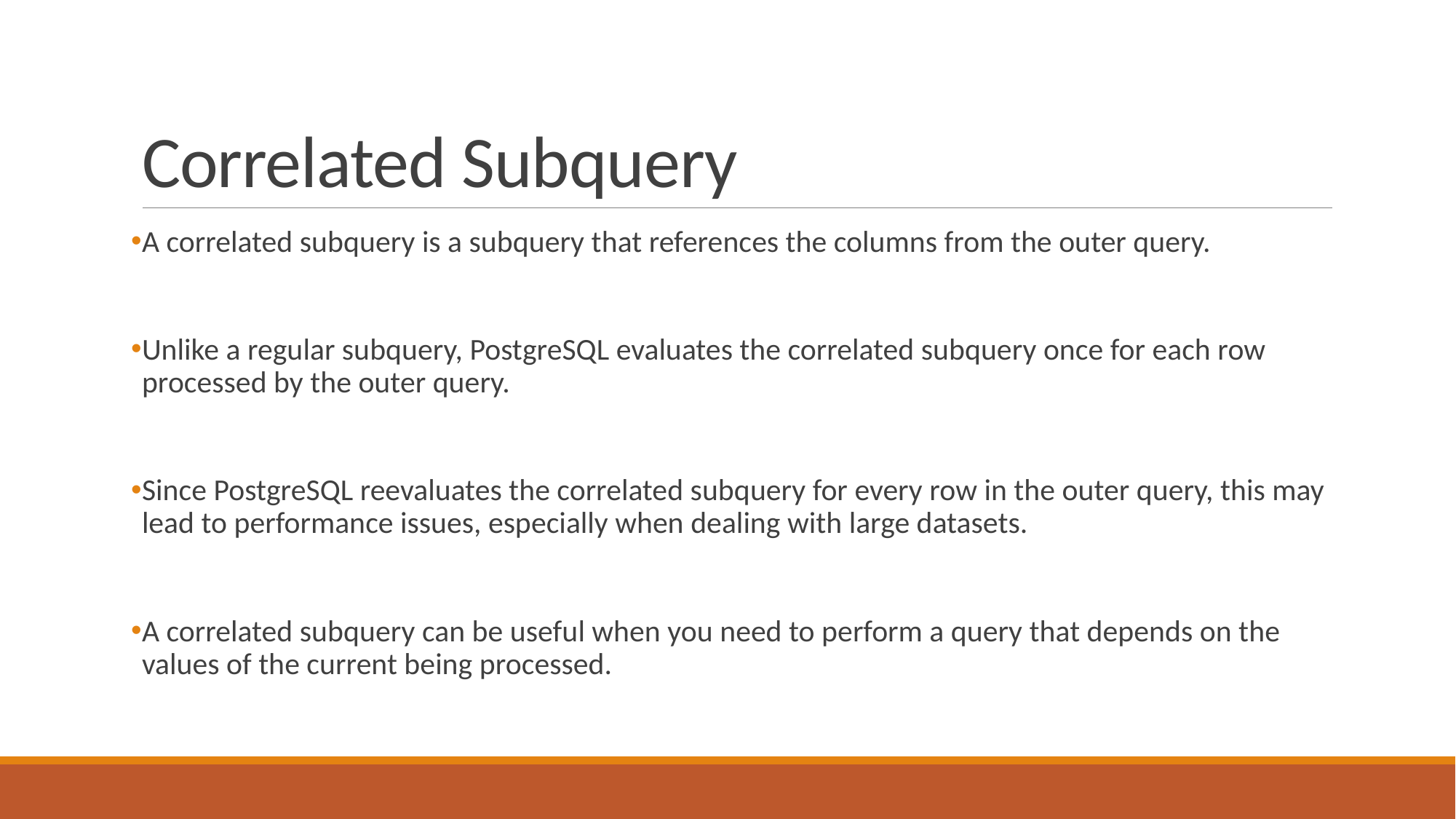

# Correlated Subquery
A correlated subquery is a subquery that references the columns from the outer query.

Unlike a regular subquery, PostgreSQL evaluates the correlated subquery once for each row processed by the outer query.

Since PostgreSQL reevaluates the correlated subquery for every row in the outer query, this may lead to performance issues, especially when dealing with large datasets.

A correlated subquery can be useful when you need to perform a query that depends on the values of the current being processed.